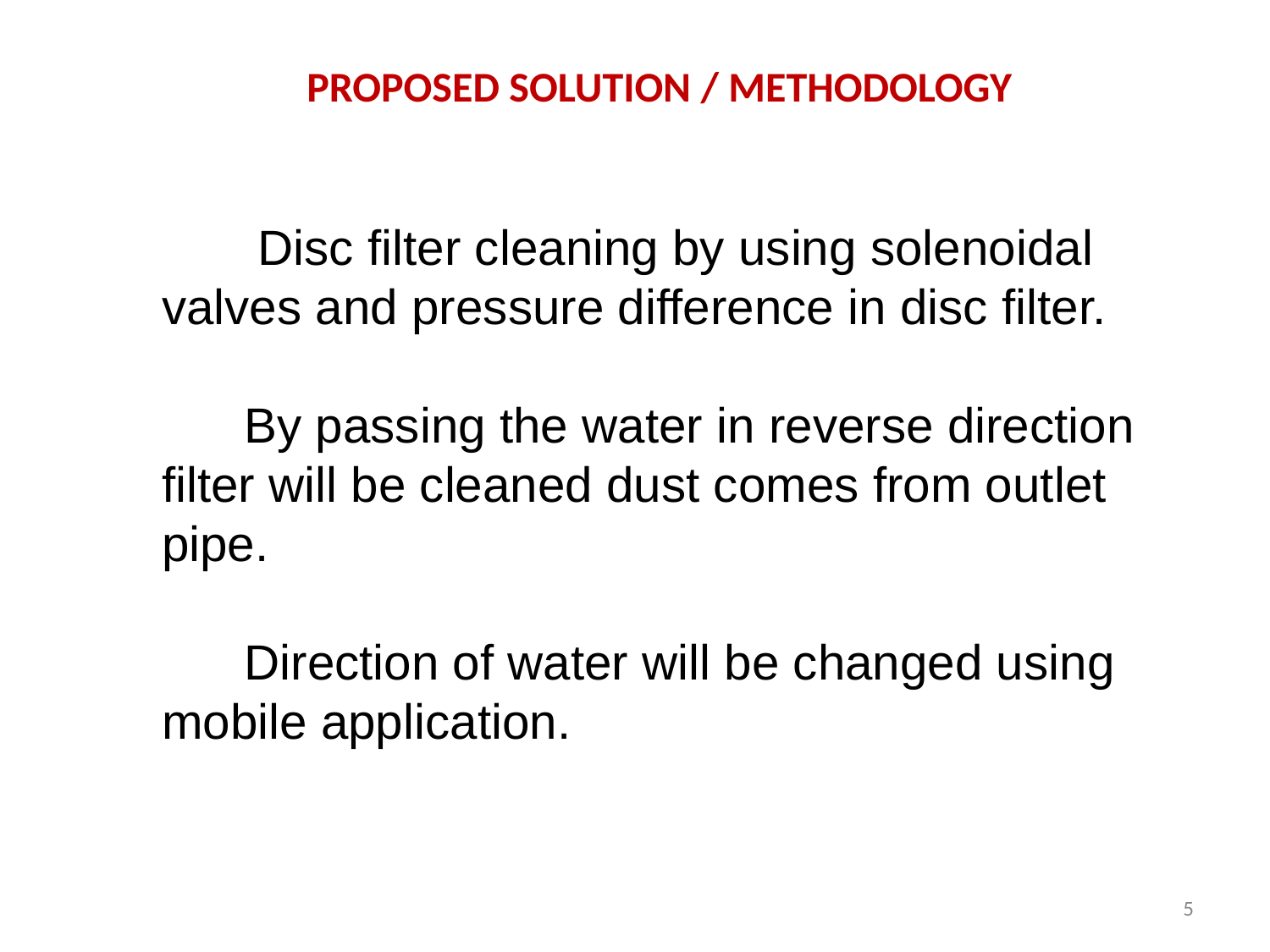

PROPOSED SOLUTION / METHODOLOGY
       Disc filter cleaning by using solenoidal valves and pressure difference in disc filter.

      By passing the water in reverse direction filter will be cleaned dust comes from outlet pipe.

      Direction of water will be changed using mobile application.
5